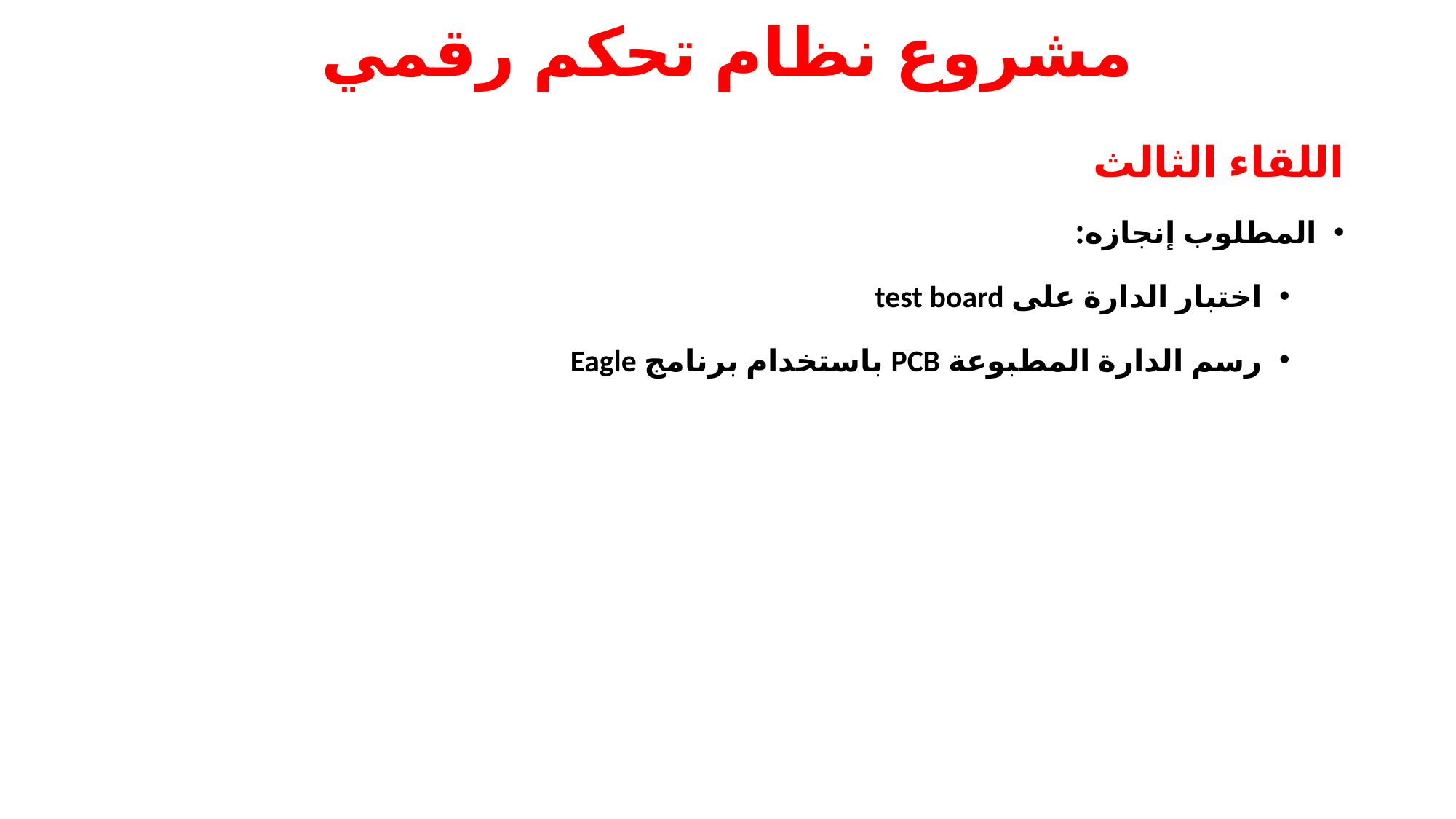

# مشروع نظام تحكم رقمي
اللقاء الثالث
المطلوب إنجازه:
اختبار الدارة على test board
رسم الدارة المطبوعة PCB باستخدام برنامج Eagle